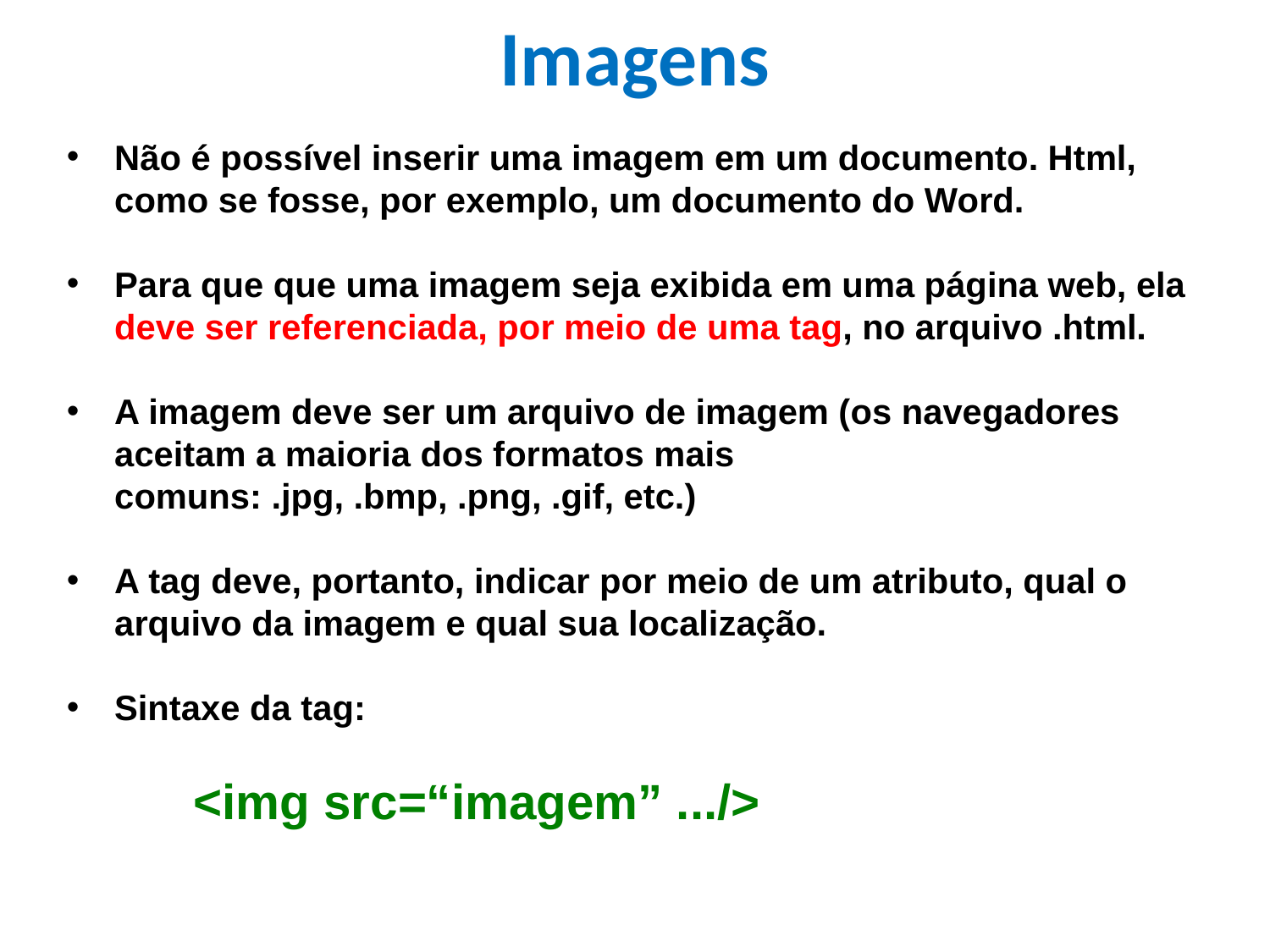

Imagens
Não é possível inserir uma imagem em um documento. Html, como se fosse, por exemplo, um documento do Word.

Para que que uma imagem seja exibida em uma página web, ela deve ser referenciada, por meio de uma tag, no arquivo .html.

A imagem deve ser um arquivo de imagem (os navegadores aceitam a maioria dos formatos mais comuns: .jpg, .bmp, .png, .gif, etc.)

A tag deve, portanto, indicar por meio de um atributo, qual o arquivo da imagem e qual sua localização.

Sintaxe da tag:

	<img src=“imagem” .../>